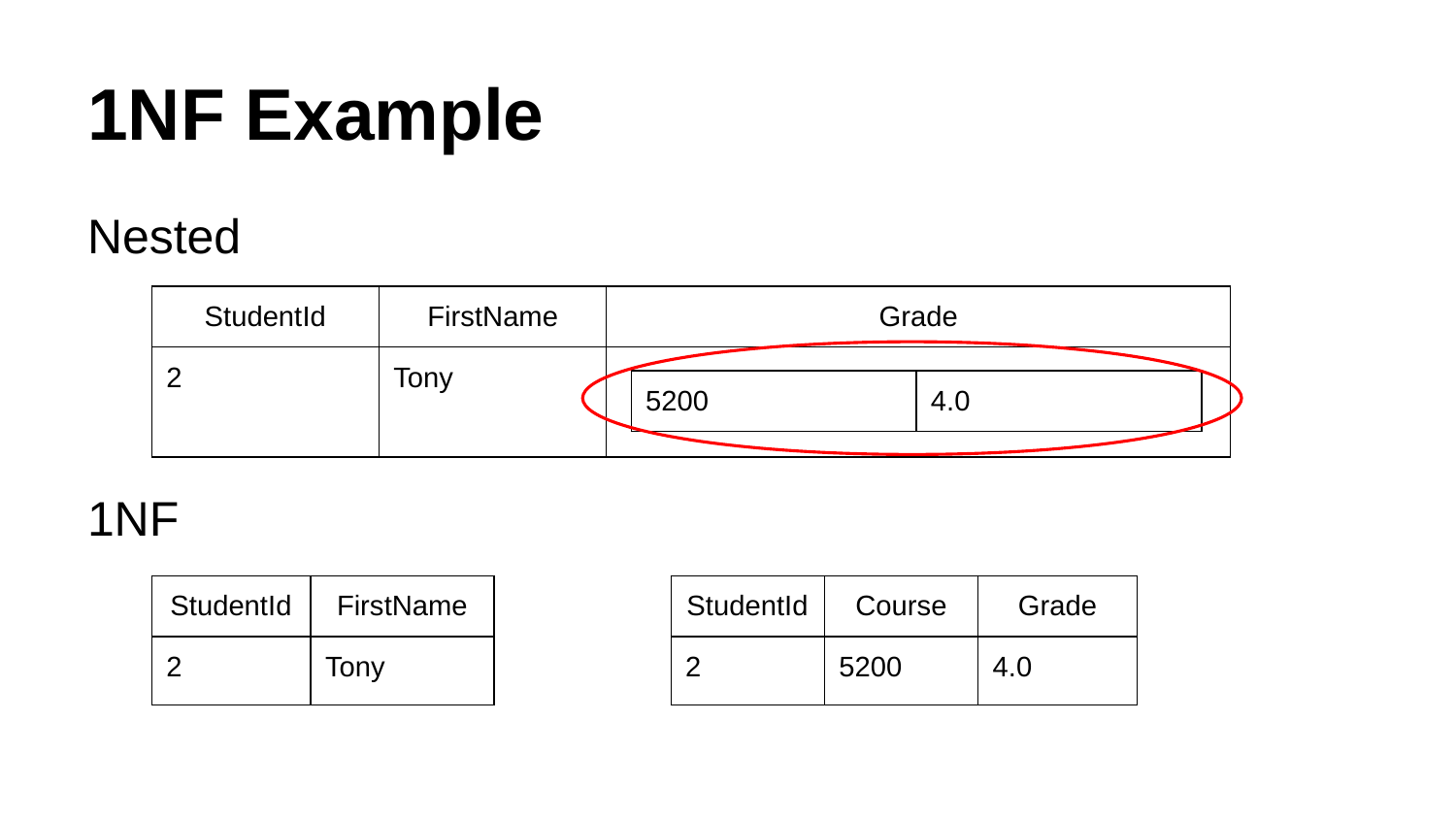

# 1NF Example
Nested

1NF

| StudentId | FirstName | Grade |
| --- | --- | --- |
| 2 | Tony |  |

| 5200 | 4.0 |
| --- | --- |
| StudentId | FirstName |
| --- | --- |
| 2 | Tony |
| StudentId | Course | Grade |
| --- | --- | --- |
| 2 | 5200 | 4.0 |